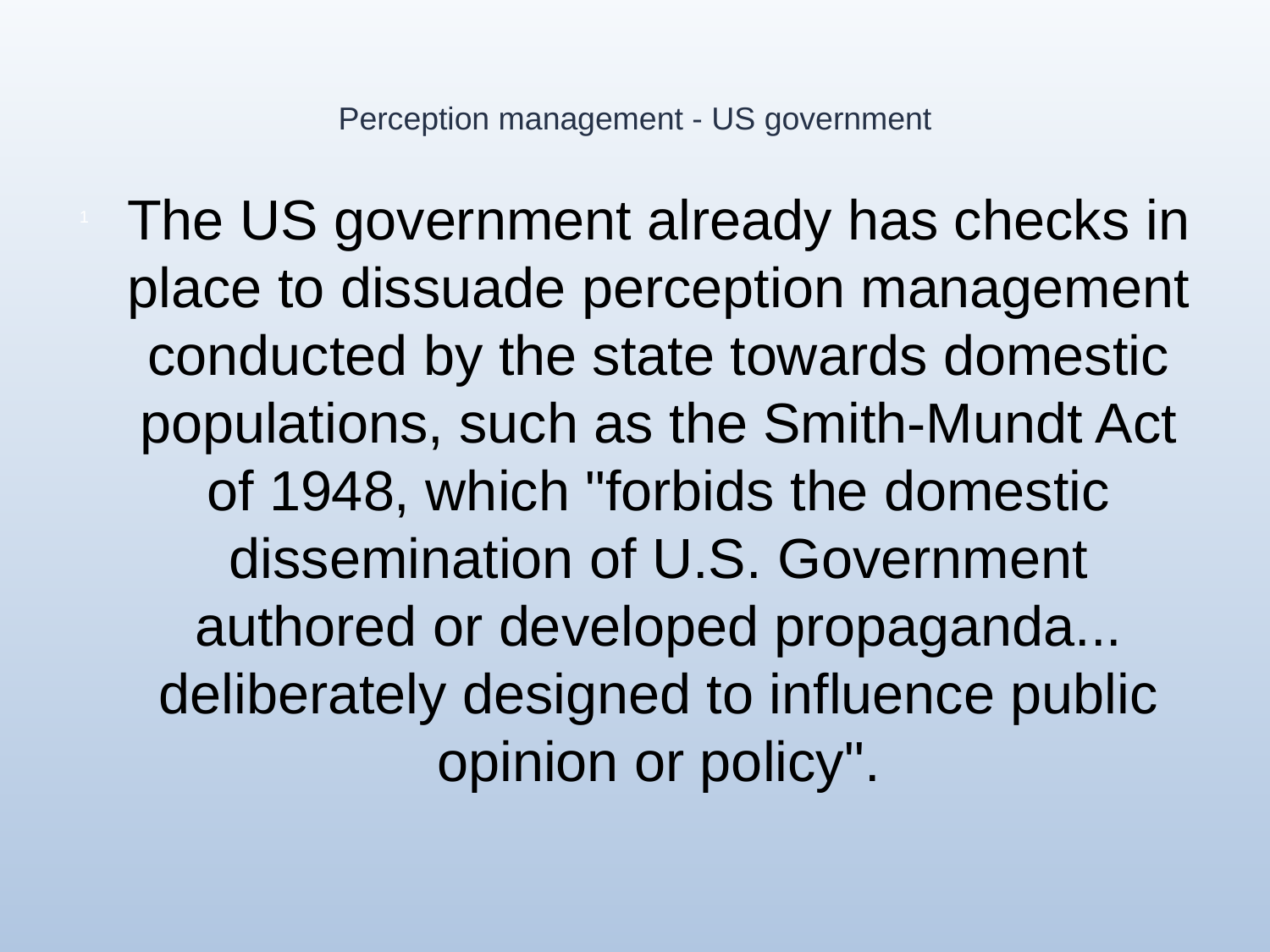

# Perception management - US government
The US government already has checks in place to dissuade perception management conducted by the state towards domestic populations, such as the Smith-Mundt Act of 1948, which "forbids the domestic dissemination of U.S. Government authored or developed propaganda... deliberately designed to influence public opinion or policy".